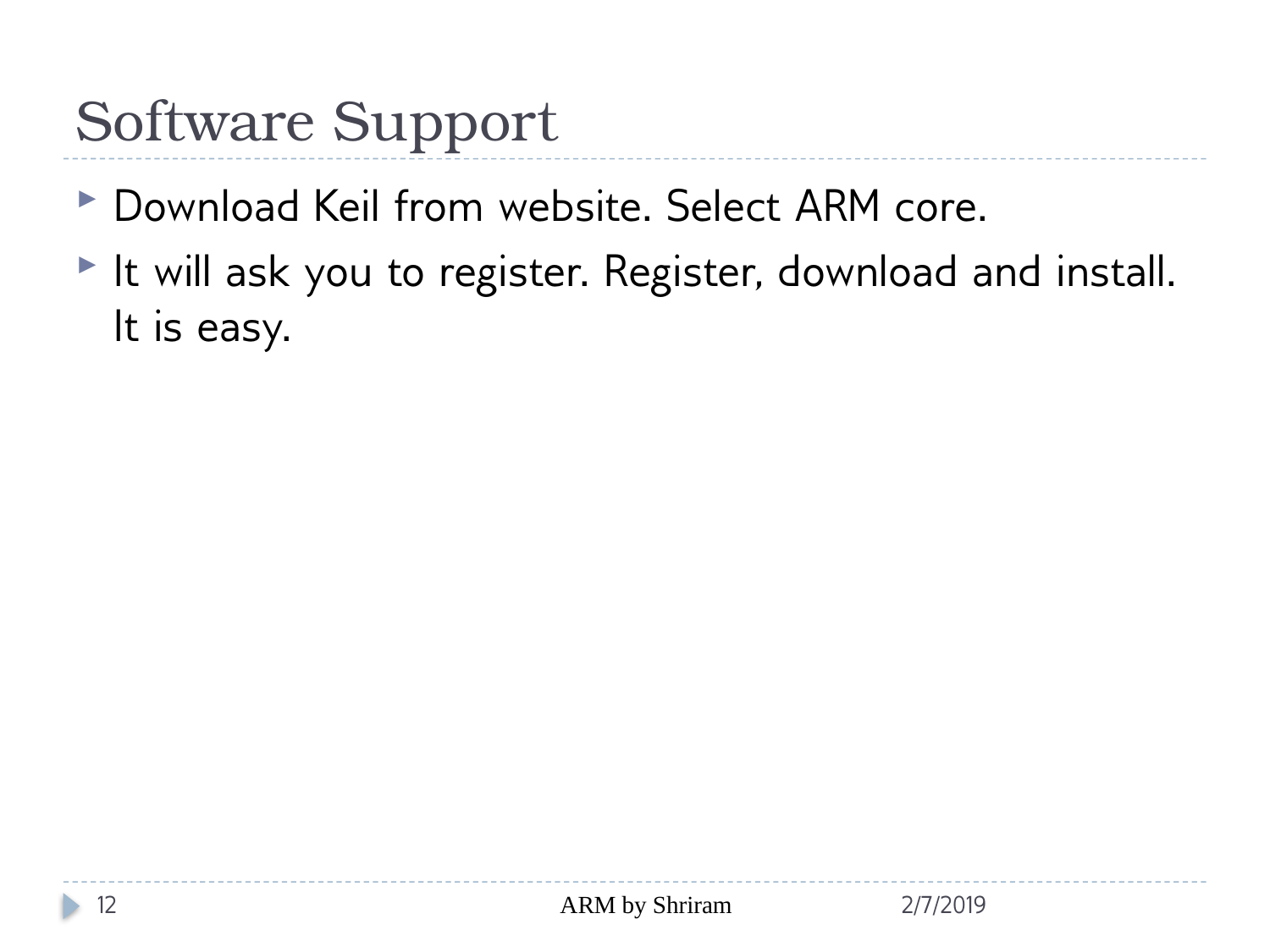

# Software Support
Download Keil from website. Select ARM core.
It will ask you to register. Register, download and install. It is easy.
12
ARM by Shriram
2/7/2019